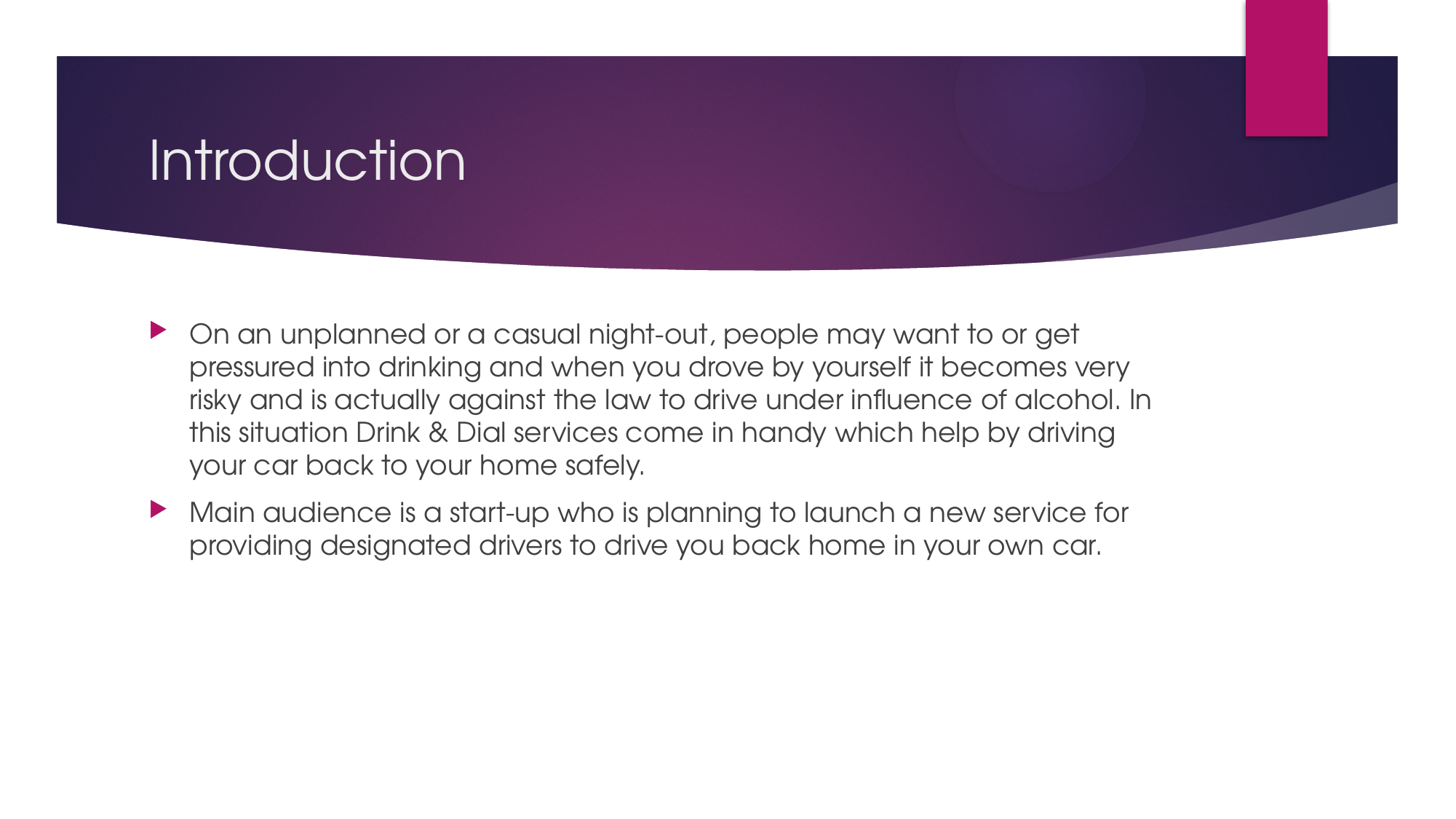

# Introduction
On an unplanned or a casual night-out, people may want to or get pressured into drinking and when you drove by yourself it becomes very risky and is actually against the law to drive under influence of alcohol. In this situation Drink & Dial services come in handy which help by driving your car back to your home safely.
Main audience is a start-up who is planning to launch a new service for providing designated drivers to drive you back home in your own car.